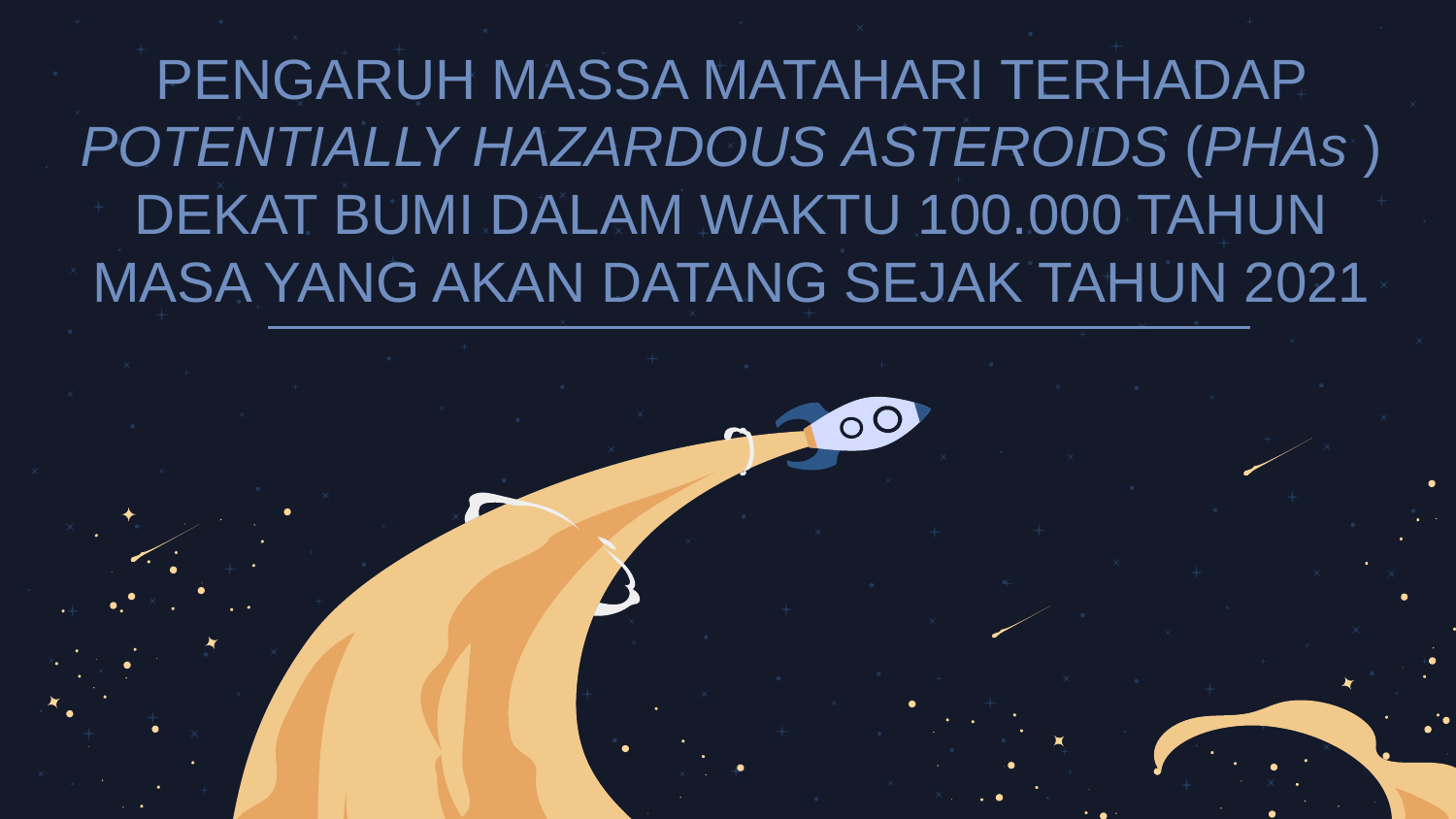

# PENGARUH MASSA MATAHARI TERHADAP POTENTIALLY HAZARDOUS ASTEROIDS (PHAs ) DEKAT BUMI DALAM WAKTU 100.000 TAHUN MASA YANG AKAN DATANG SEJAK TAHUN 2021